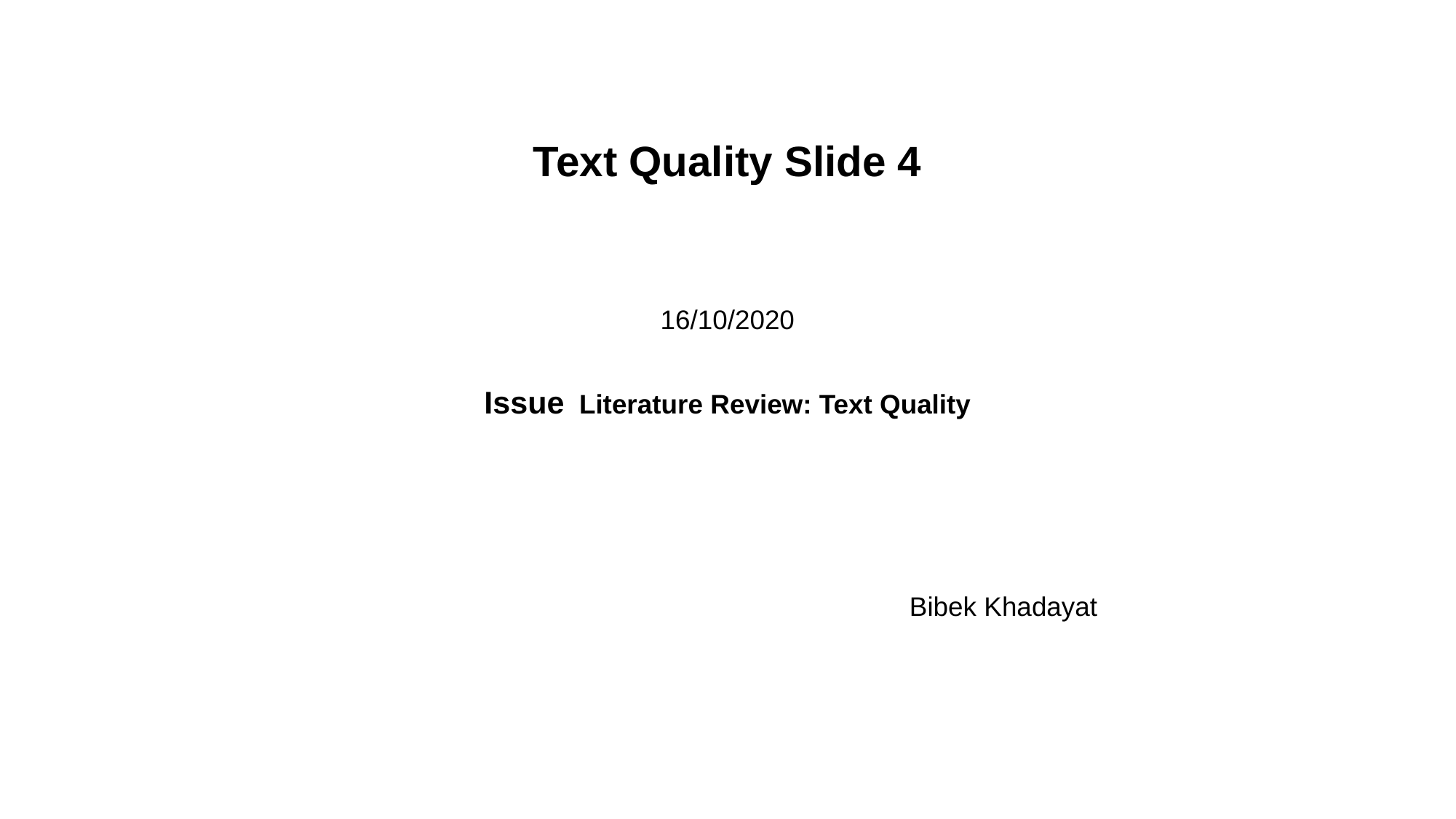

# Text Quality Slide 4
16/10/2020

Issue  Literature Review: Text Quality

                                                                          Bibek Khadayat